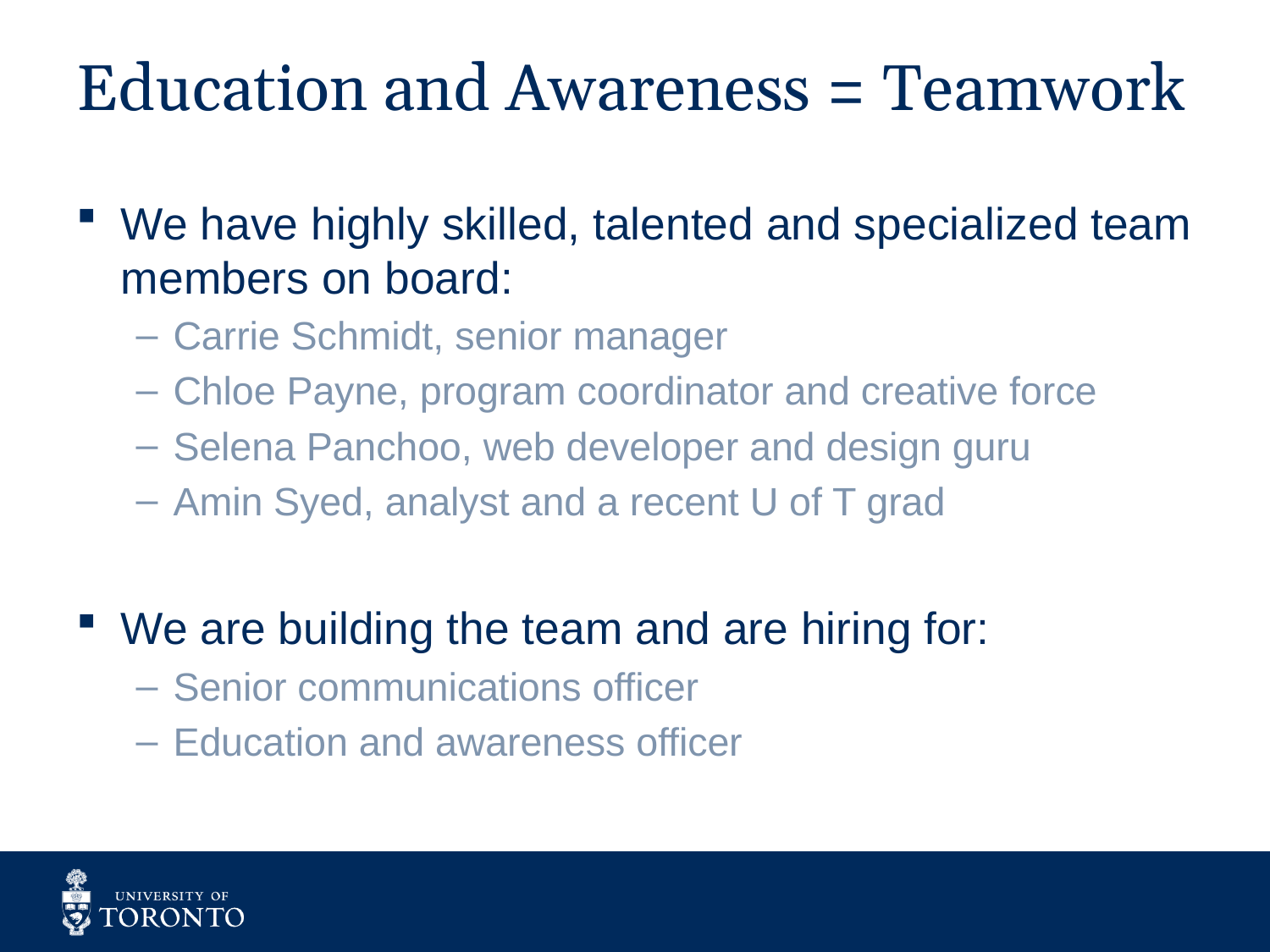

# Education and Awareness = Teamwork
We have highly skilled, talented and specialized team members on board:
Carrie Schmidt, senior manager
Chloe Payne, program coordinator and creative force
Selena Panchoo, web developer and design guru
Amin Syed, analyst and a recent U of T grad

We are building the team and are hiring for:
Senior communications officer
Education and awareness officer